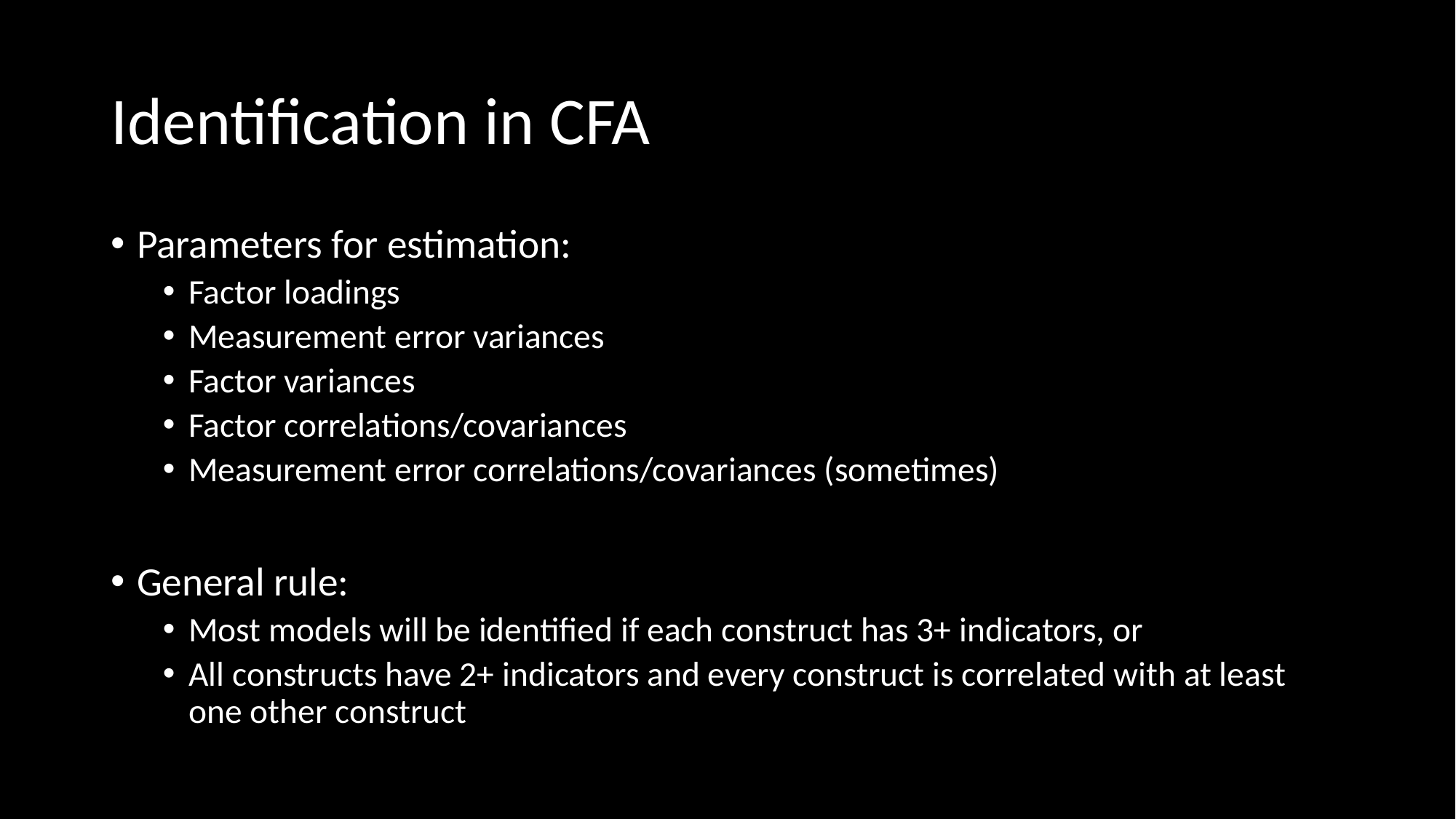

# Identification in CFA
Parameters for estimation:
Factor loadings
Measurement error variances
Factor variances
Factor correlations/covariances
Measurement error correlations/covariances (sometimes)

General rule:
Most models will be identified if each construct has 3+ indicators, or
All constructs have 2+ indicators and every construct is correlated with at least one other construct